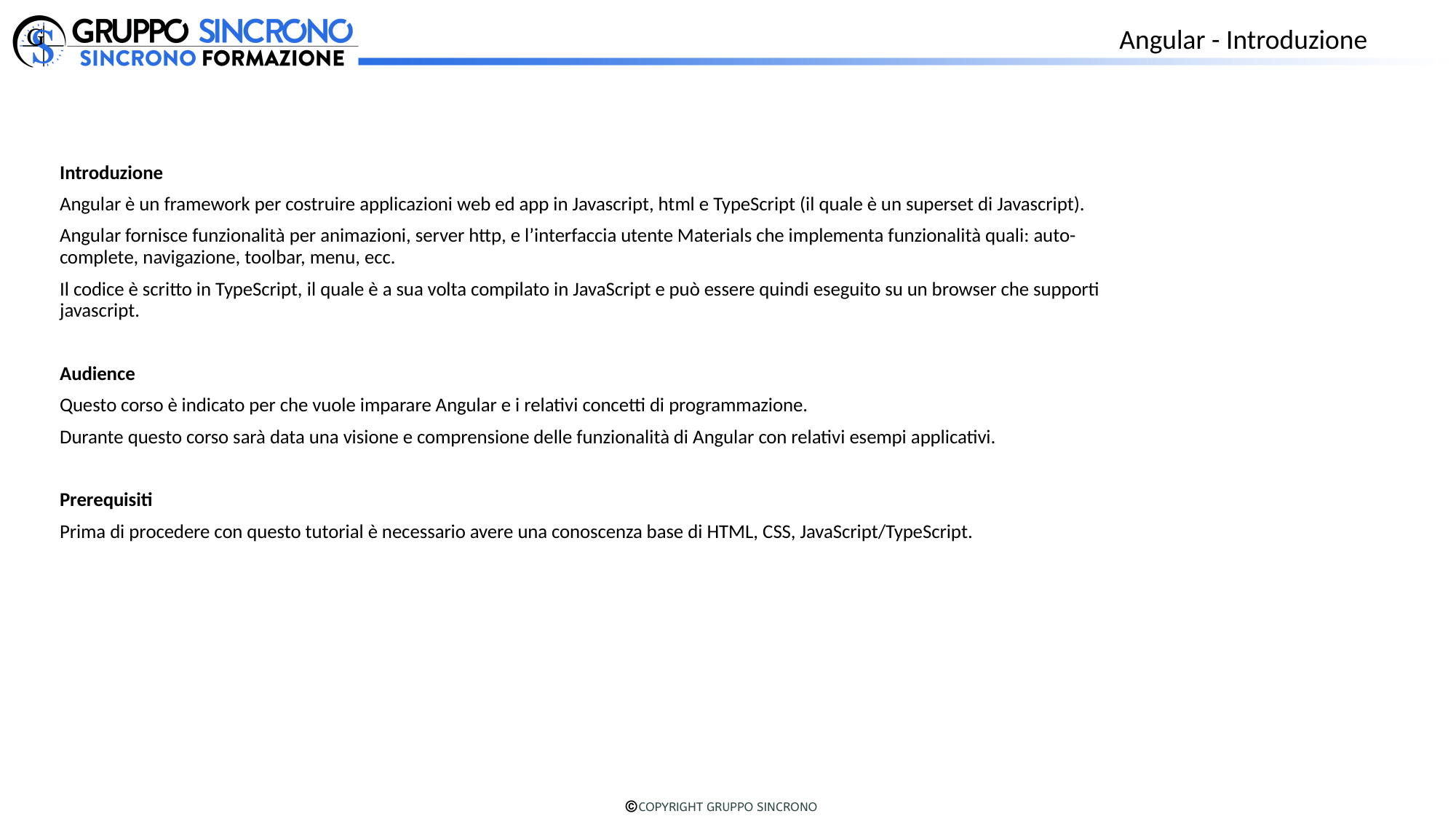

Angular - Introduzione
Introduzione
Angular è un framework per costruire applicazioni web ed app in Javascript, html e TypeScript (il quale è un superset di Javascript).
Angular fornisce funzionalità per animazioni, server http, e l’interfaccia utente Materials che implementa funzionalità quali: auto-complete, navigazione, toolbar, menu, ecc.
Il codice è scritto in TypeScript, il quale è a sua volta compilato in JavaScript e può essere quindi eseguito su un browser che supporti javascript.

Audience
Questo corso è indicato per che vuole imparare Angular e i relativi concetti di programmazione.
Durante questo corso sarà data una visione e comprensione delle funzionalità di Angular con relativi esempi applicativi.

Prerequisiti
Prima di procedere con questo tutorial è necessario avere una conoscenza base di HTML, CSS, JavaScript/TypeScript.